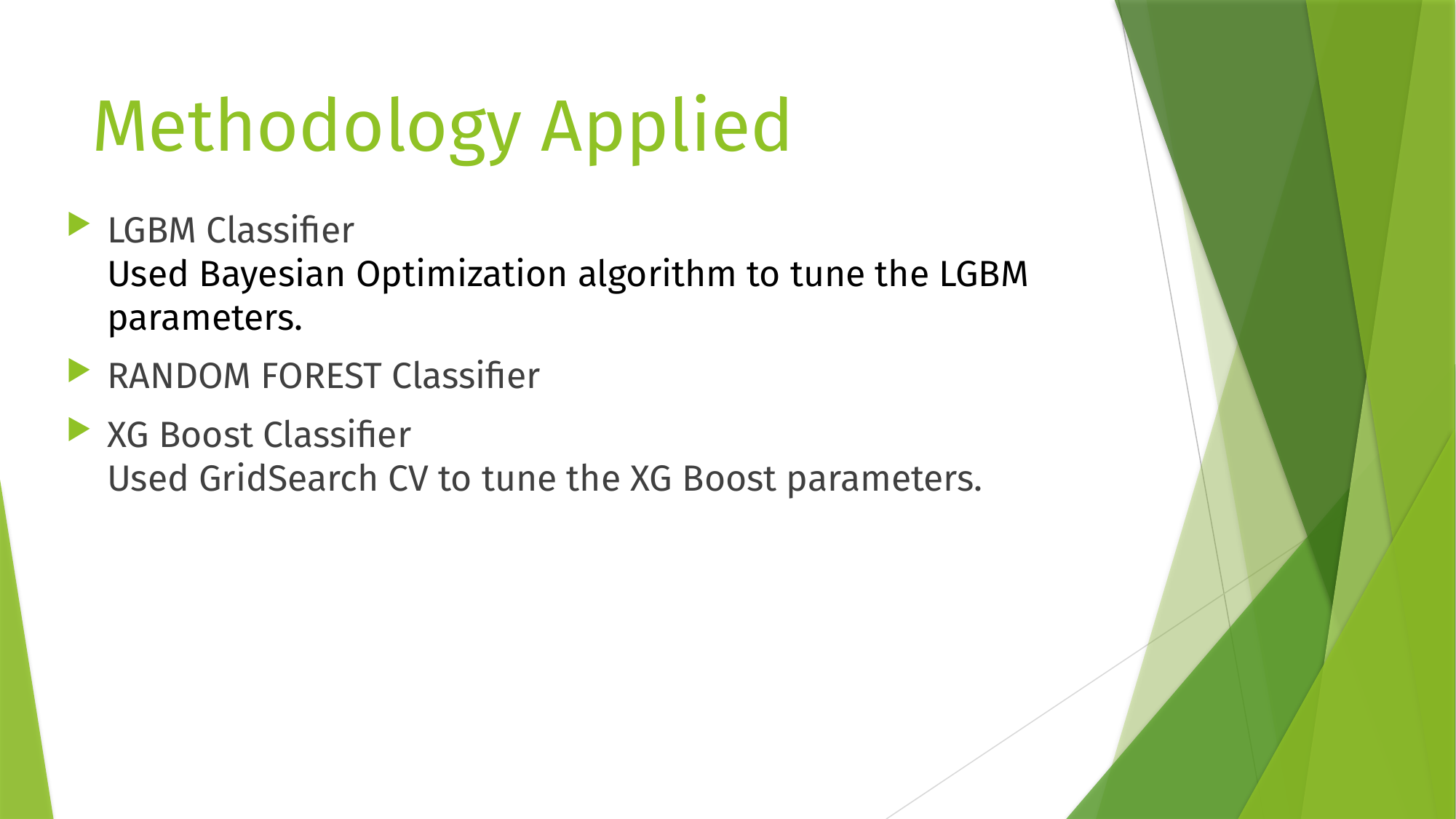

# Methodology Applied

LGBM Classifier
Used Bayesian Optimization algorithm to tune the LGBM parameters.
RANDOM FOREST Classifier
XG Boost Classifier
Used GridSearch CV to tune the XG Boost parameters.